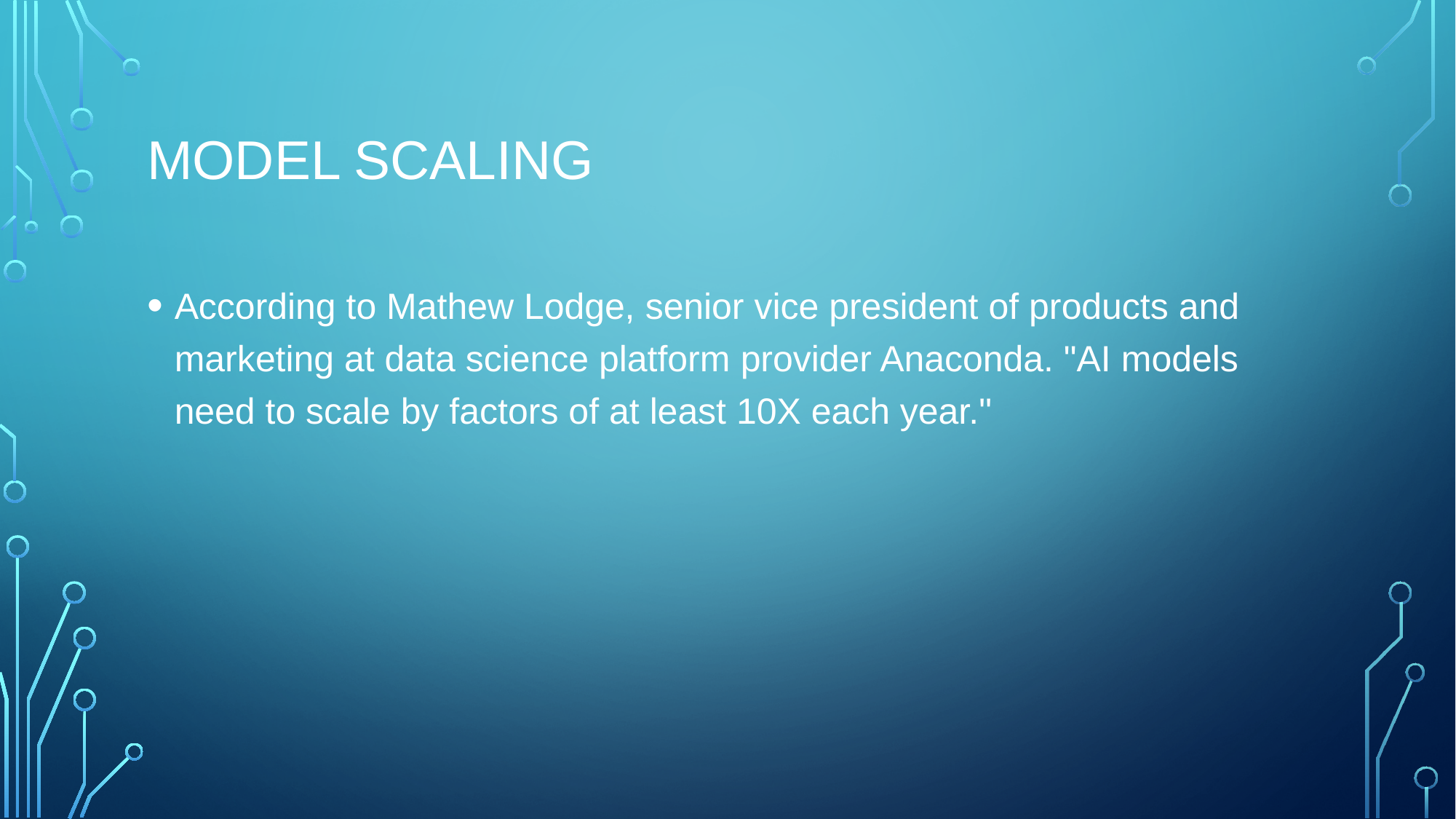

# Model Scaling
According to Mathew Lodge, senior vice president of products and marketing at data science platform provider Anaconda. "AI models need to scale by factors of at least 10X each year."